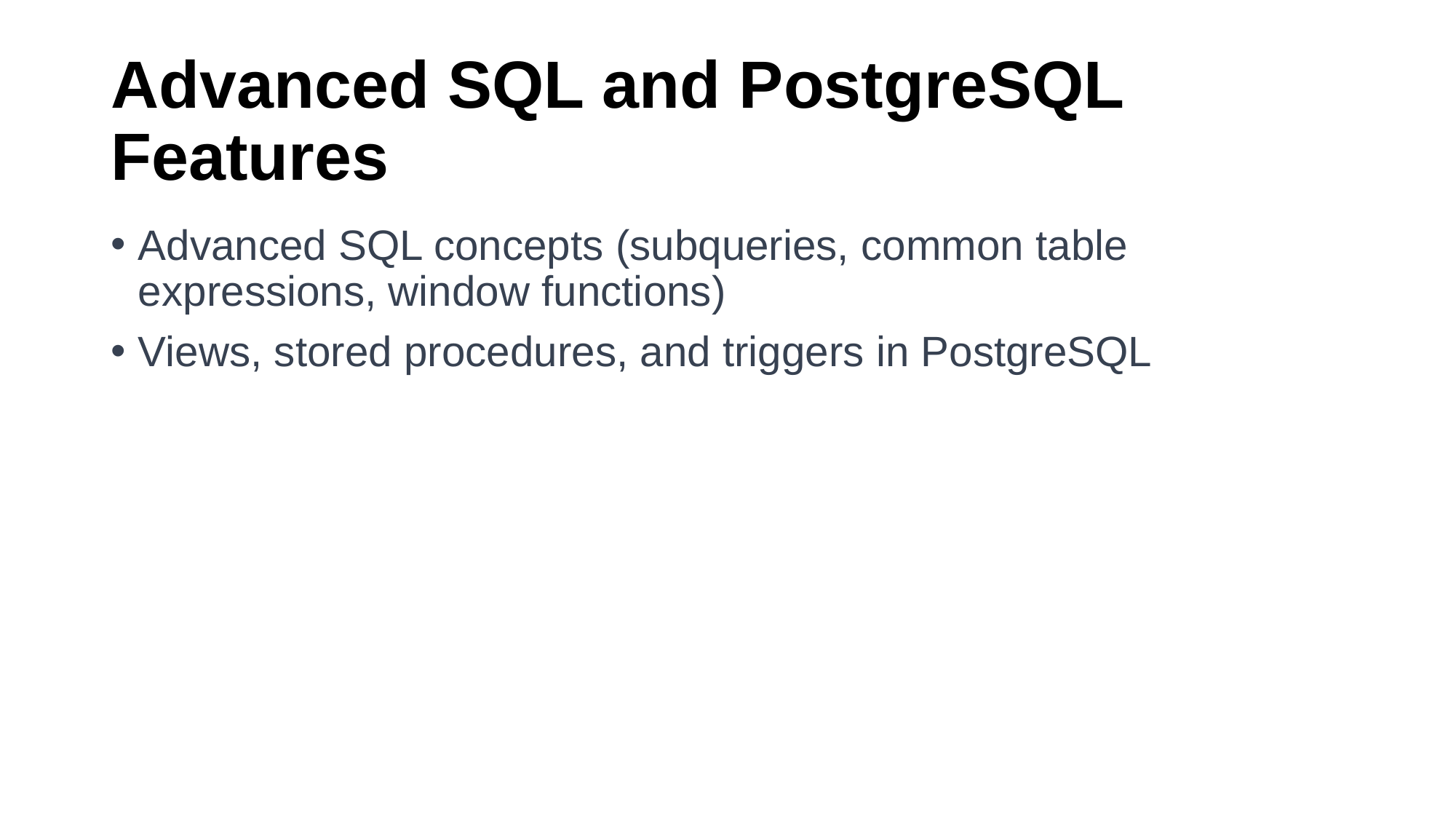

# Advanced SQL and PostgreSQL Features
Advanced SQL concepts (subqueries, common table expressions, window functions)
Views, stored procedures, and triggers in PostgreSQL